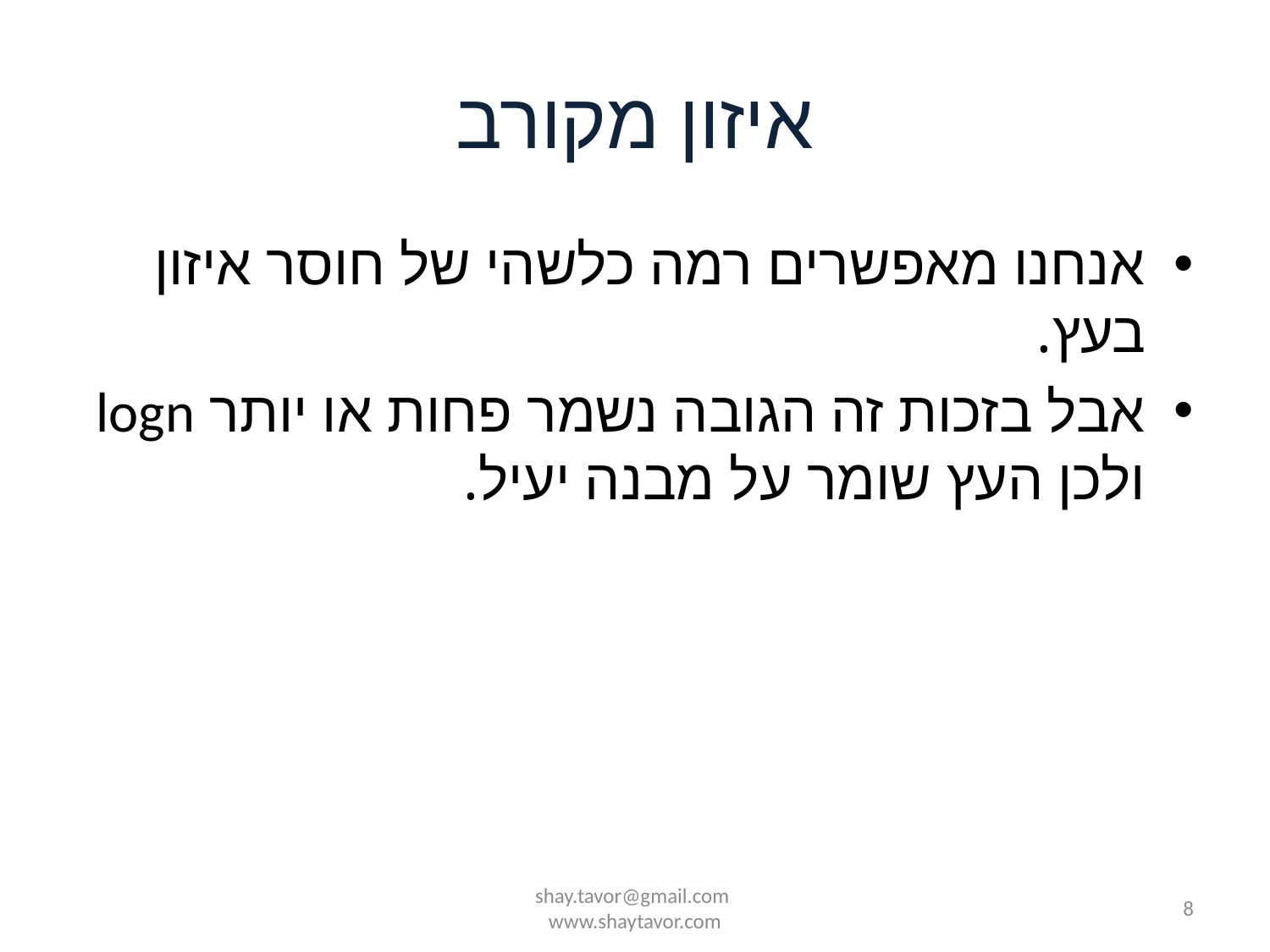

# איזון מקורב
אנחנו מאפשרים רמה כלשהי של חוסר איזון בעץ.
אבל בזכות זה הגובה נשמר פחות או יותר logn ולכן העץ שומר על מבנה יעיל.
shay.tavor@gmail.com
www.shaytavor.com
8